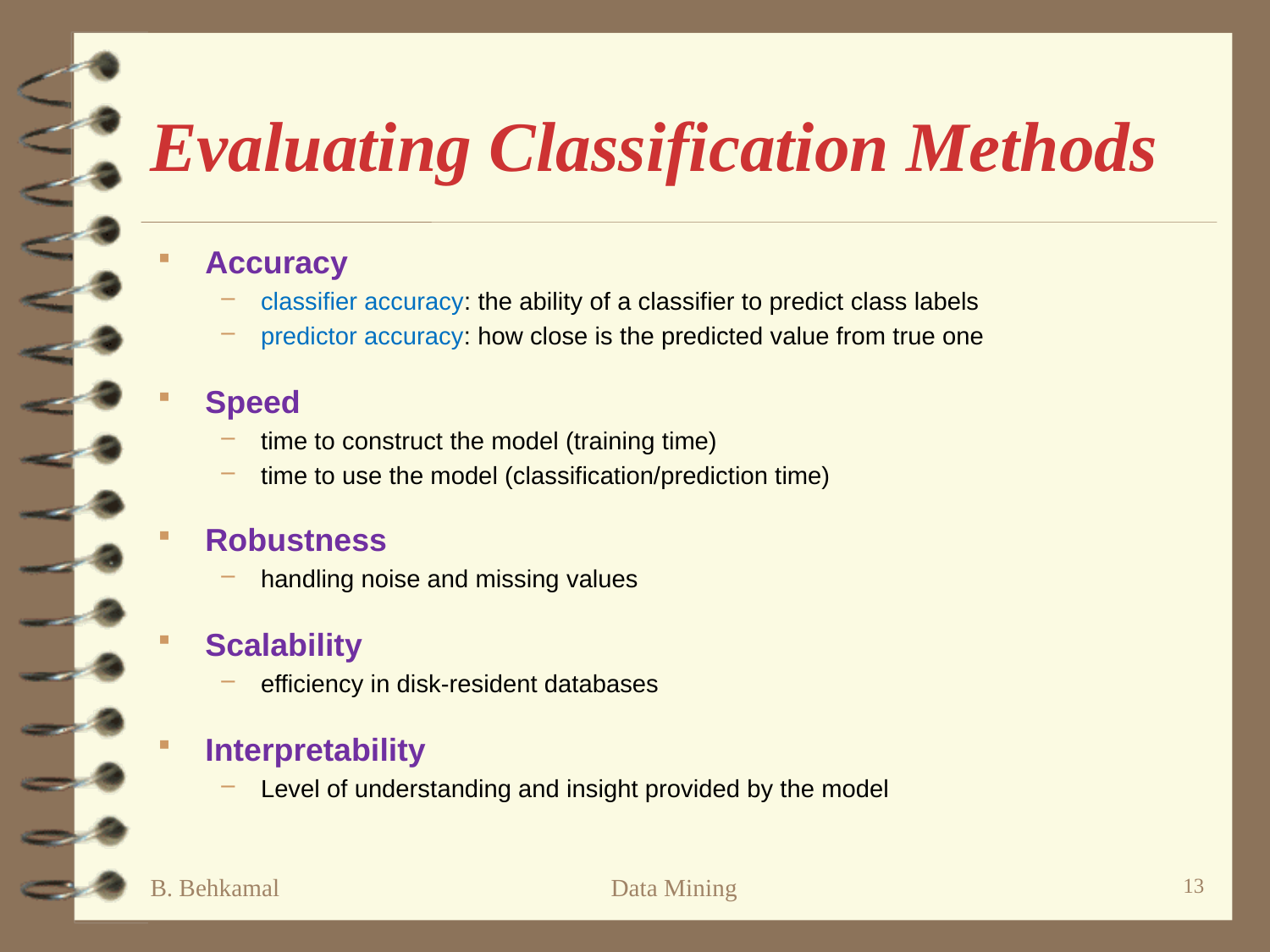

# Evaluating Classification Methods
Accuracy
classifier accuracy: the ability of a classifier to predict class labels
predictor accuracy: how close is the predicted value from true one

Speed
time to construct the model (training time)
time to use the model (classification/prediction time)

Robustness
handling noise and missing values

Scalability
efficiency in disk-resident databases

Interpretability
Level of understanding and insight provided by the model
B. Behkamal
Data Mining
13